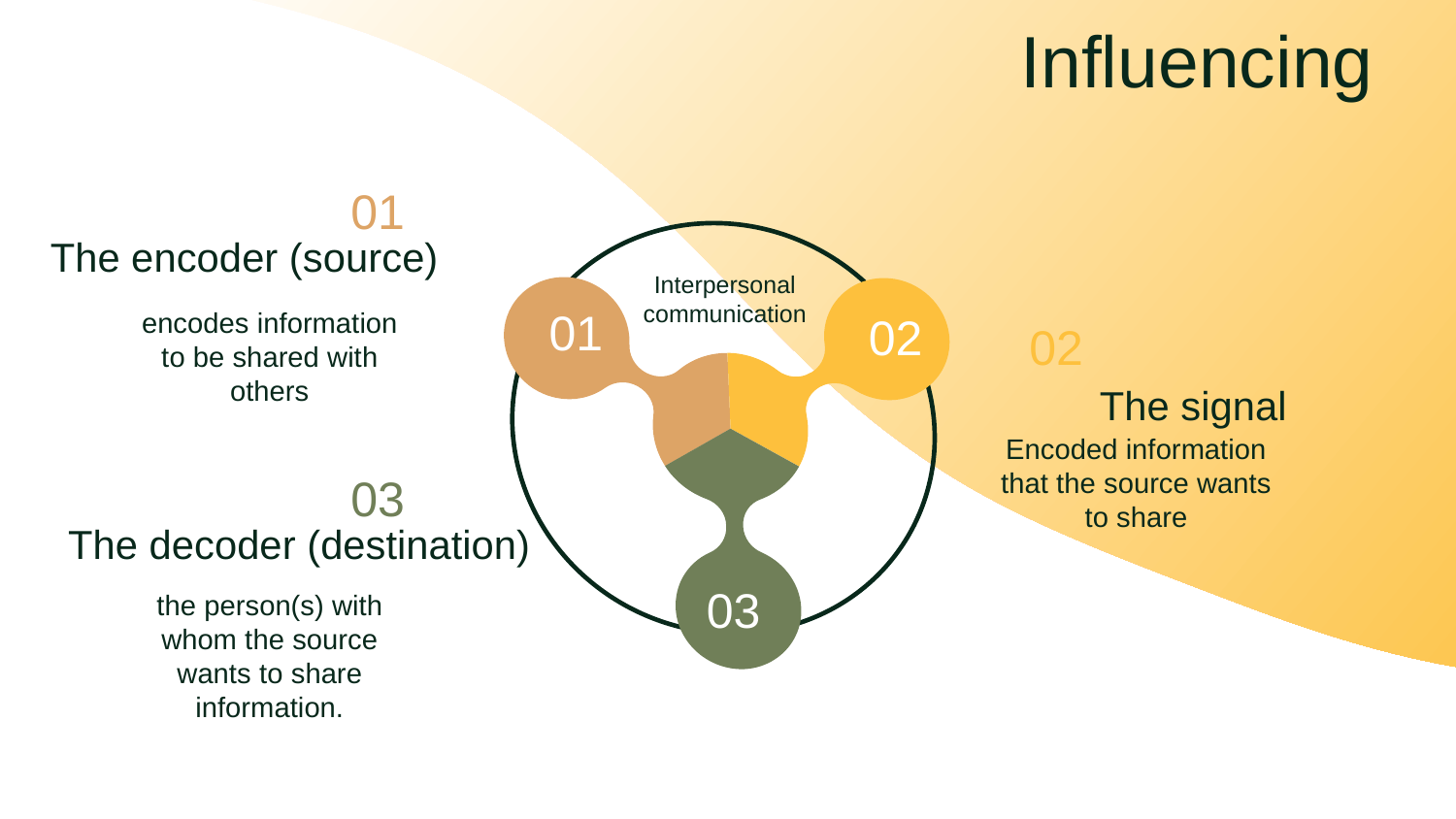

Influencing
01

The encoder (source)
# Interpersonal communication
encodes information to be shared with others
01
02
02
The signal
Encoded information that the source wants to share
03
The decoder (destination)
the person(s) with whom the source wants to share information.
03